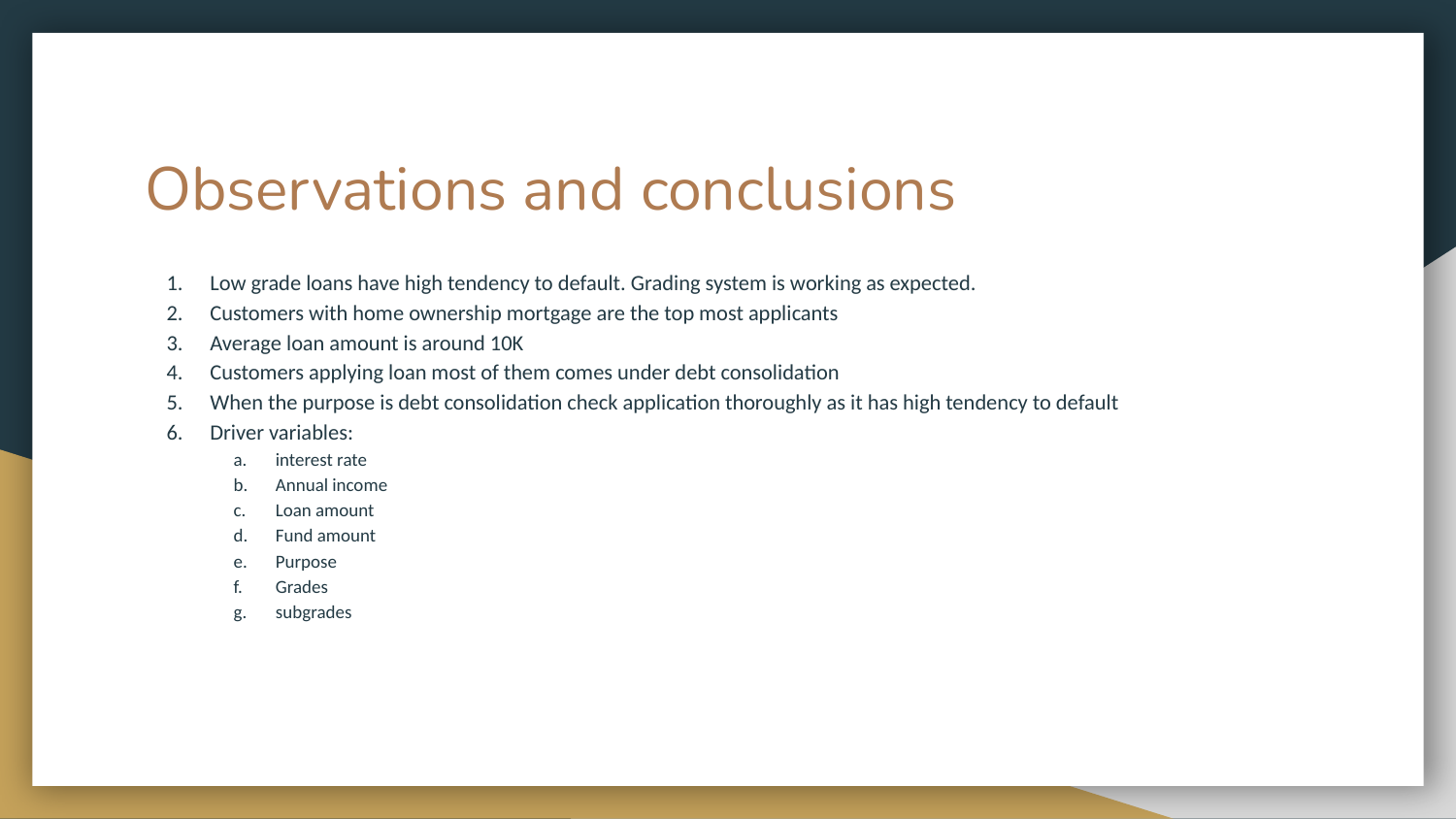

# Observations and conclusions
Low grade loans have high tendency to default. Grading system is working as expected.
Customers with home ownership mortgage are the top most applicants
Average loan amount is around 10K
Customers applying loan most of them comes under debt consolidation
When the purpose is debt consolidation check application thoroughly as it has high tendency to default
Driver variables:
interest rate
Annual income
Loan amount
Fund amount
Purpose
Grades
subgrades